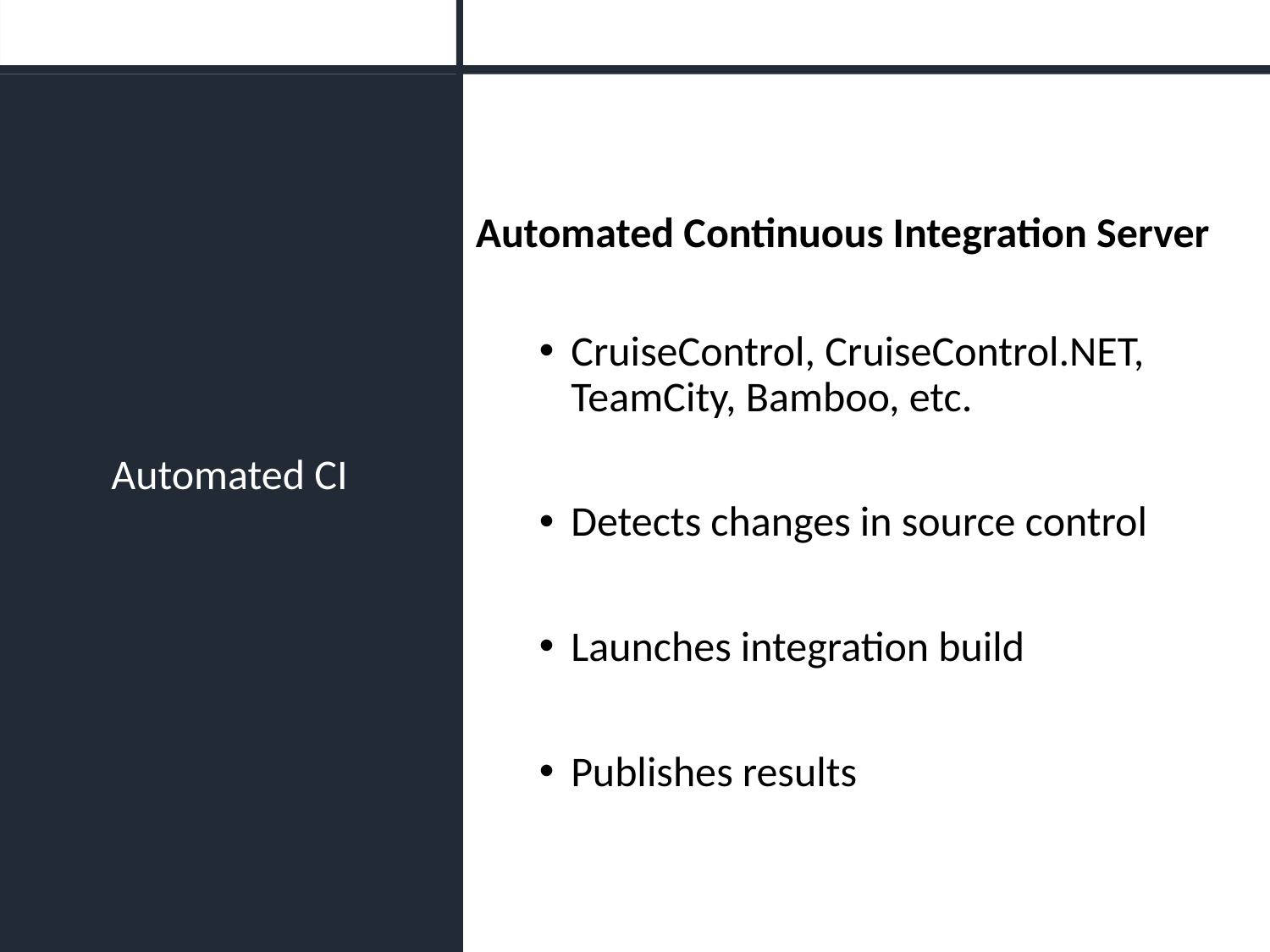

# Automated CI
Automated Continuous Integration Server

CruiseControl, CruiseControl.NET, TeamCity, Bamboo, etc.

Detects changes in source control

Launches integration build

Publishes results